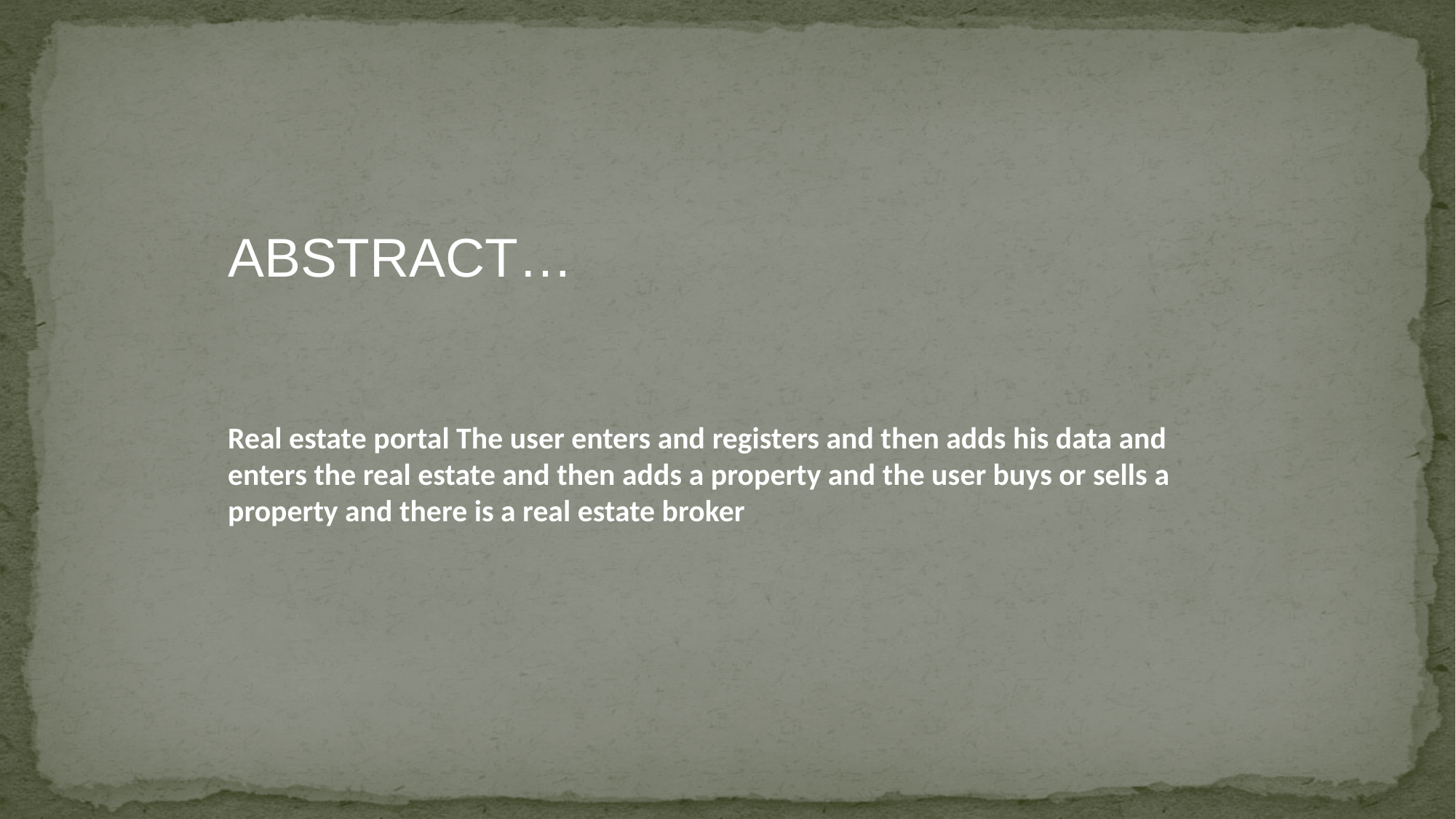

ABSTRACT…

Real estate portal The user enters and registers and then adds his data and enters the real estate and then adds a property and the user buys or sells a property and there is a real estate broker